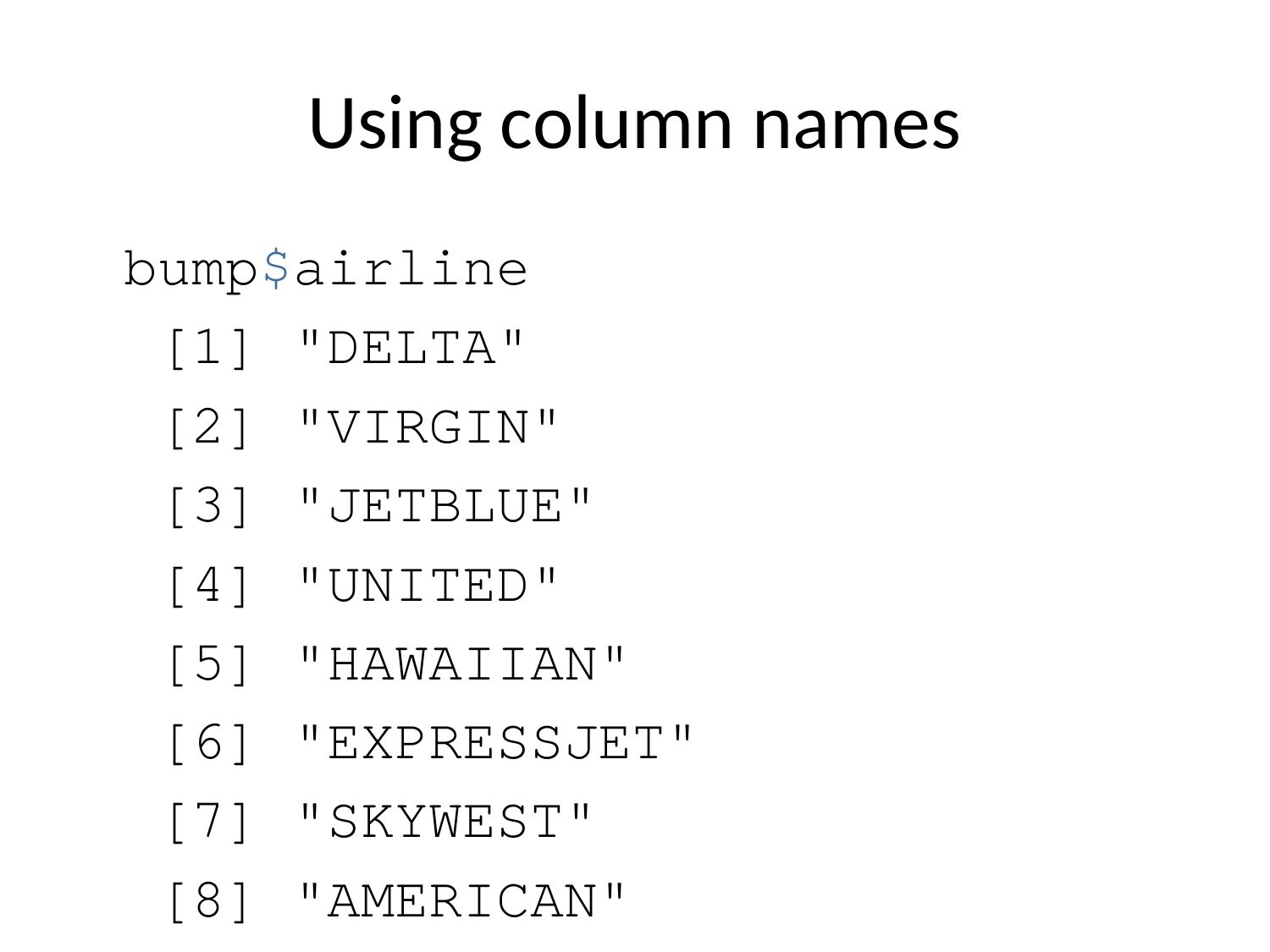

# Using column names
bump$airline
 [1] "DELTA"
 [2] "VIRGIN"
 [3] "JETBLUE"
 [4] "UNITED"
 [5] "HAWAIIAN"
 [6] "EXPRESSJET"
 [7] "SKYWEST"
 [8] "AMERICAN"
 [9] "ALASKA"
[10] "SOUTHWEST"
[11] "FRONTIER"
[12] "SPIRIT"